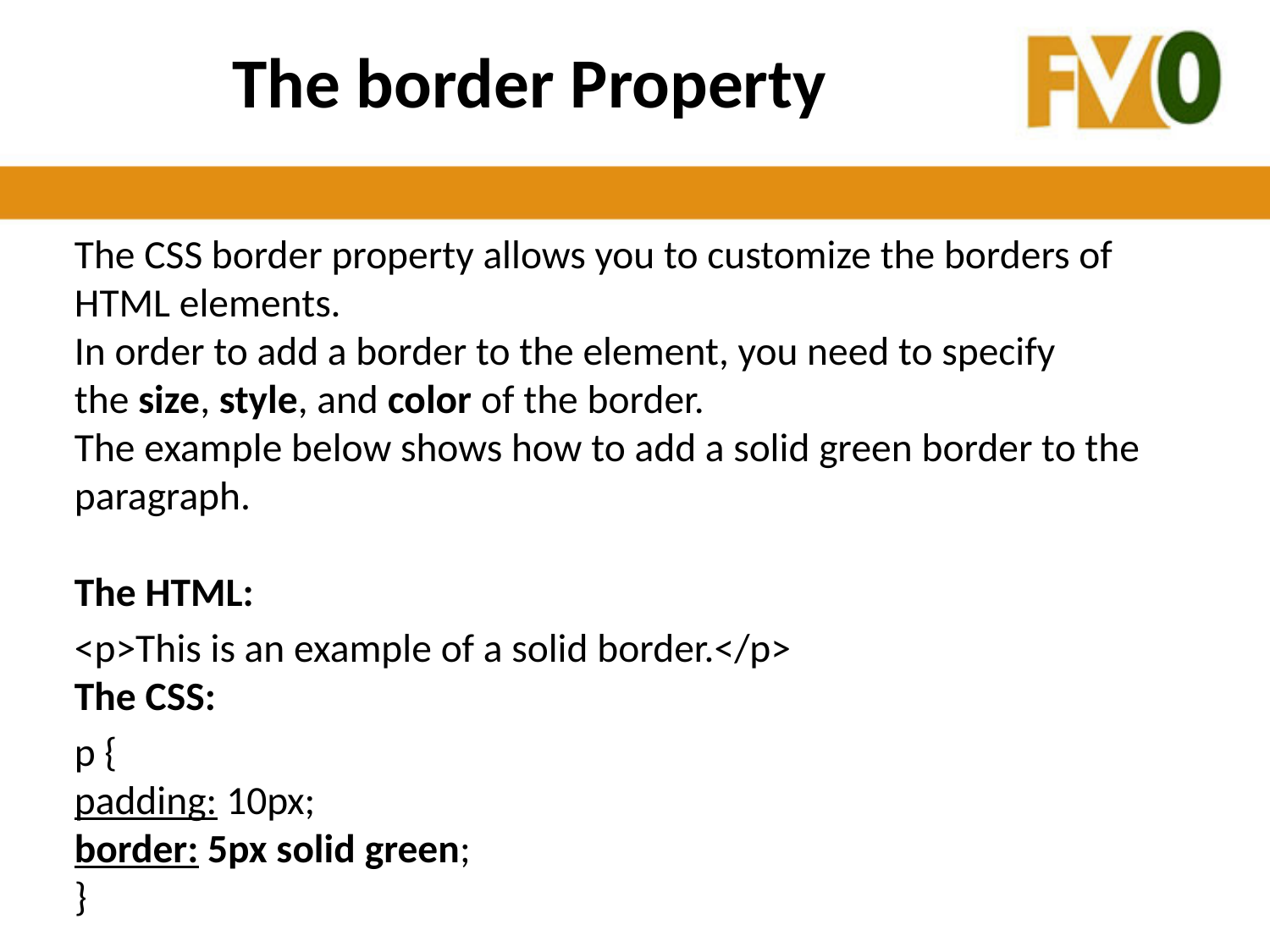

# The border Property
The CSS border property allows you to customize the borders of HTML elements.
In order to add a border to the element, you need to specify the size, style, and color of the border. 
The example below shows how to add a solid green border to the paragraph.
The HTML:
<p>This is an example of a solid border.</p>
The CSS:
p {
padding: 10px;
border: 5px solid green;
}